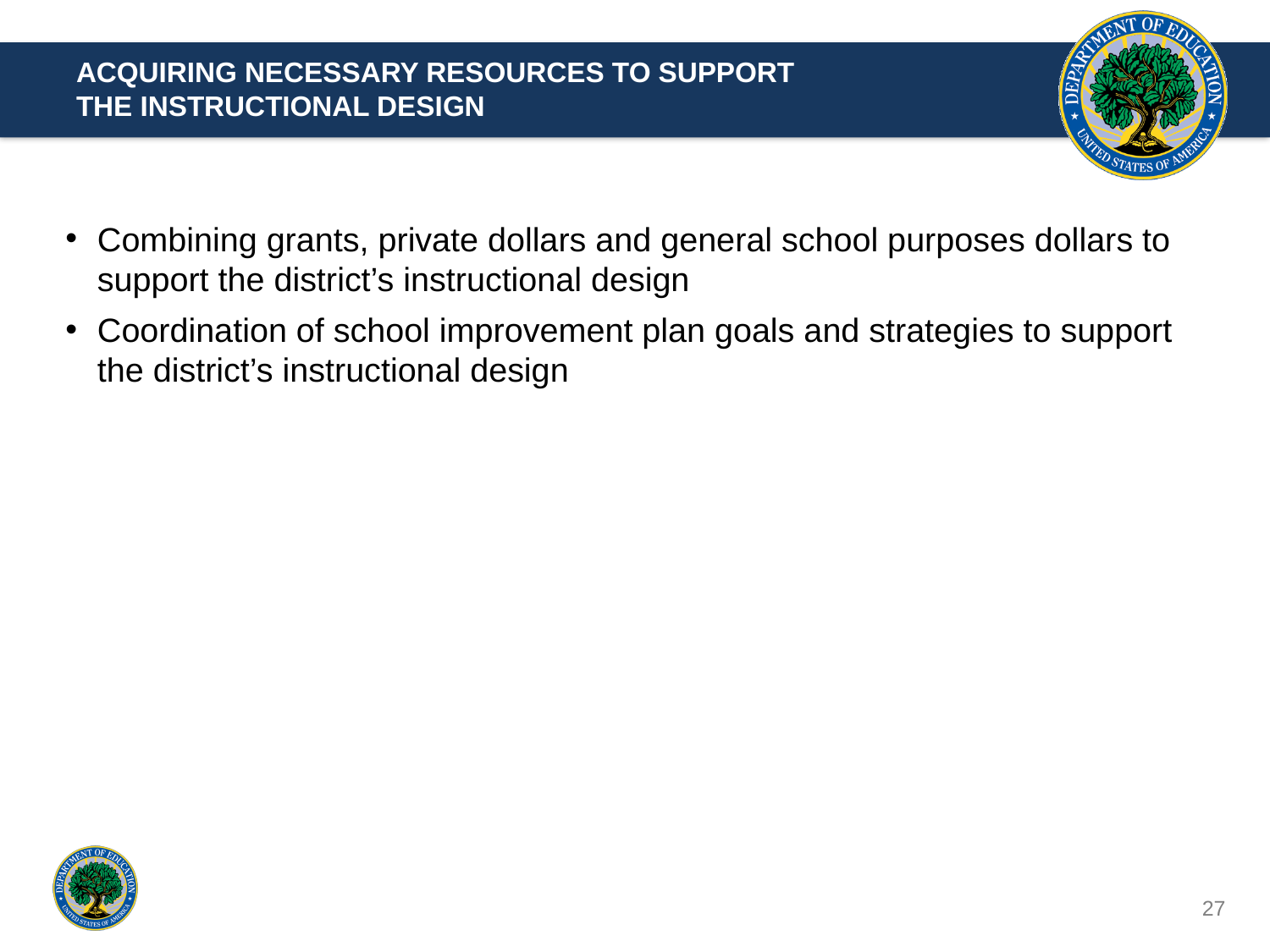

# Acquiring Necessary Resources to Support the Instructional Design
Combining grants, private dollars and general school purposes dollars to support the district’s instructional design
Coordination of school improvement plan goals and strategies to support the district’s instructional design

27